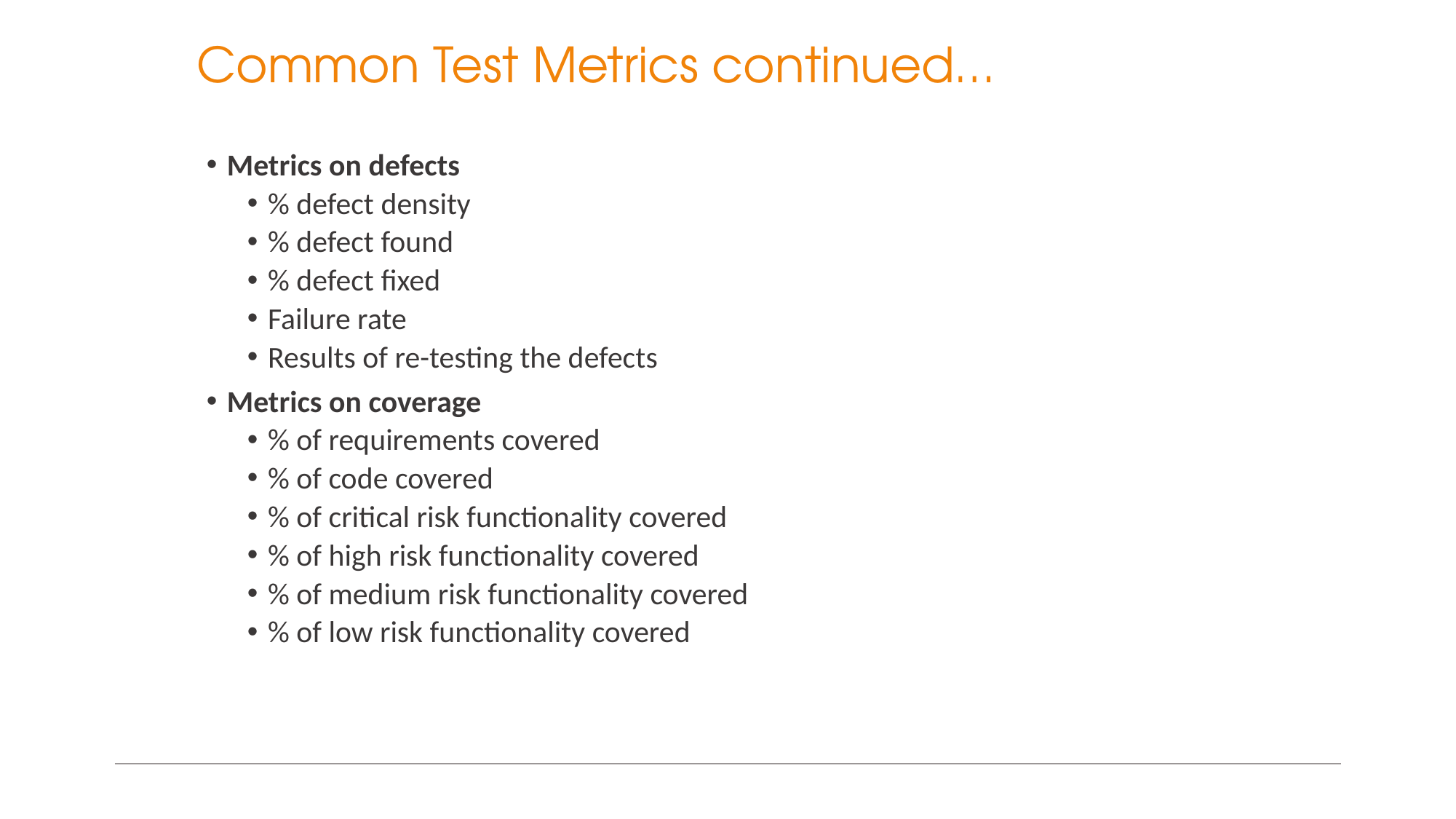

# Common Test Metrics continued…
Metrics on defects
% defect density
% defect found
% defect fixed
Failure rate
Results of re-testing the defects
Metrics on coverage
% of requirements covered
% of code covered
% of critical risk functionality covered
% of high risk functionality covered
% of medium risk functionality covered
% of low risk functionality covered

32